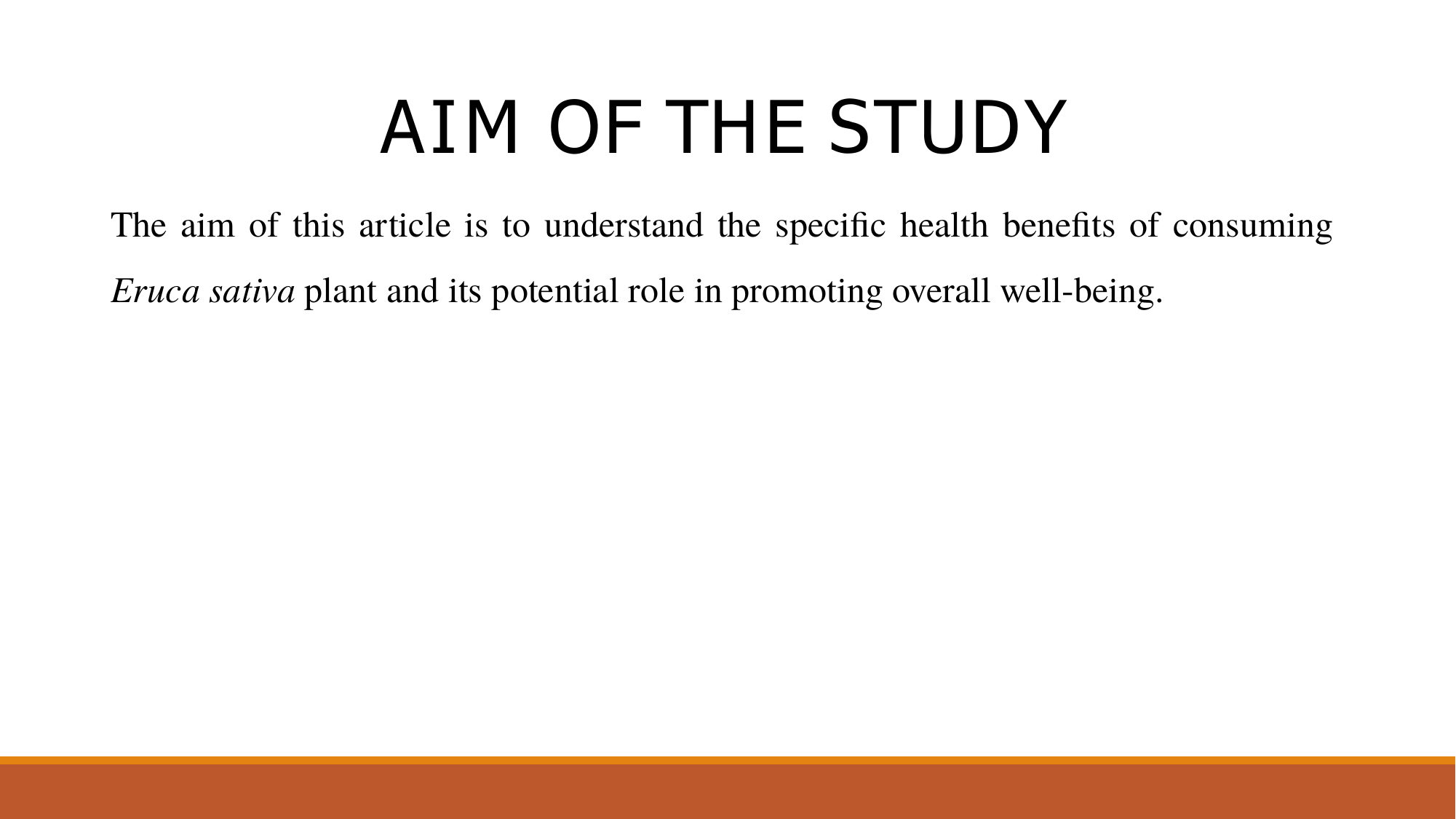

# AIM OF THE STUDY
The aim of this article is to understand the specific health benefits of consuming Eruca sativa plant and its potential role in promoting overall well-being.